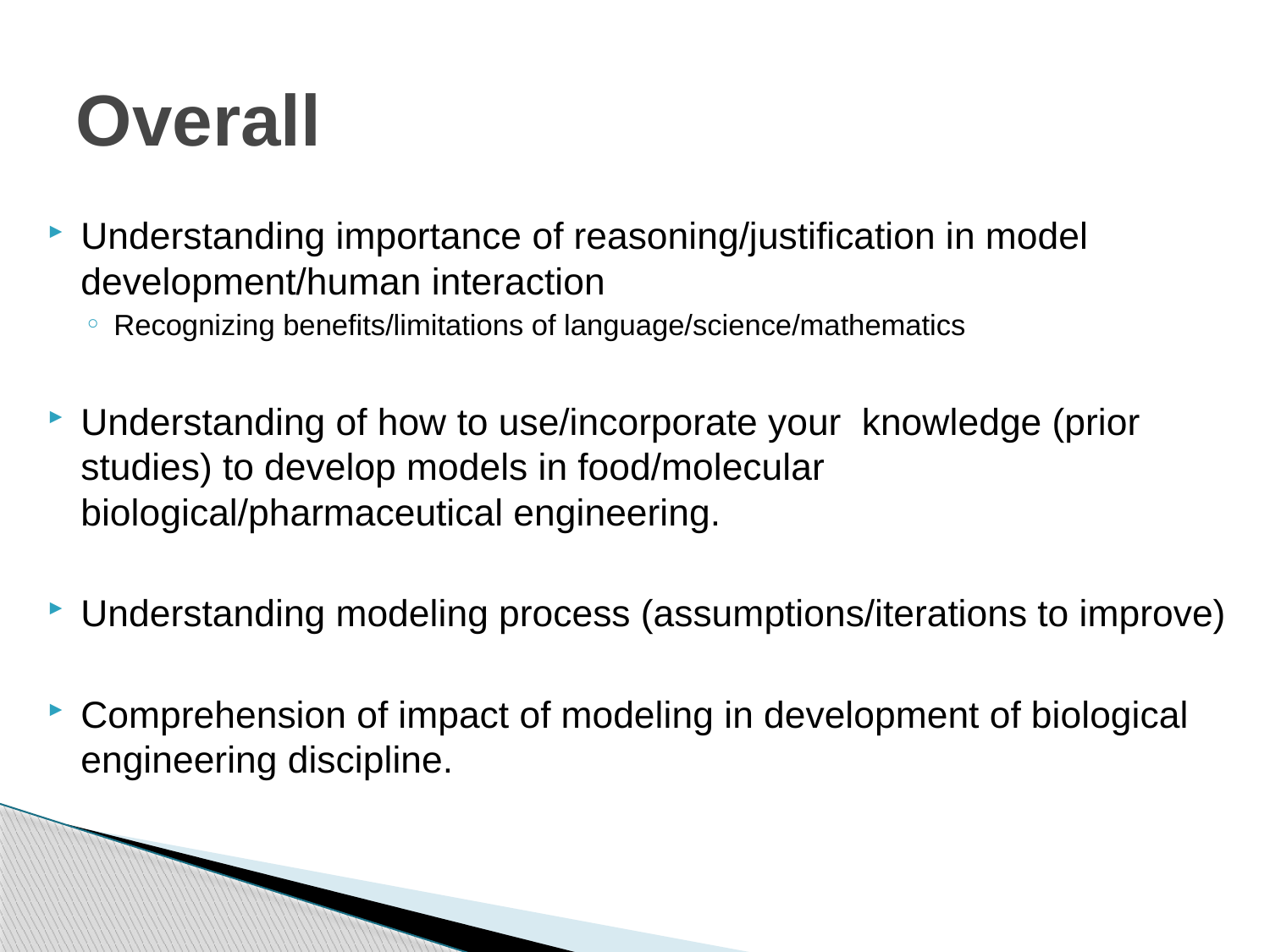

# Overall
Understanding importance of reasoning/justification in model development/human interaction
Recognizing benefits/limitations of language/science/mathematics

Understanding of how to use/incorporate your  knowledge (prior studies) to develop models in food/molecular biological/pharmaceutical engineering.

Understanding modeling process (assumptions/iterations to improve)

Comprehension of impact of modeling in development of biological engineering discipline.